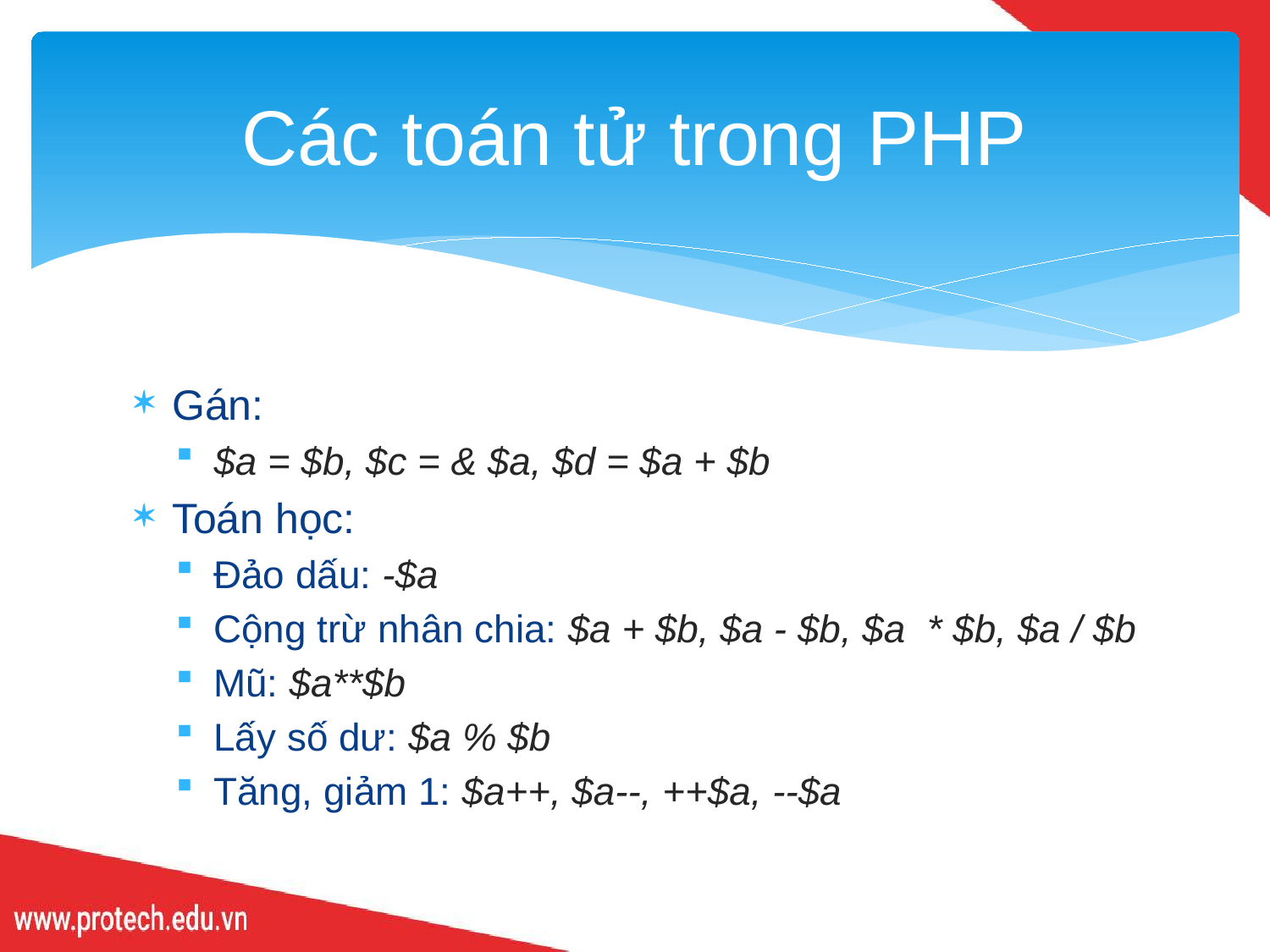

# Các toán tử trong PHP
Gán:
$a = $b, $c = & $a, $d = $a + $b
Toán học:
Đảo dấu: -$a
Cộng trừ nhân chia: $a + $b, $a - $b, $a  * $b, $a / $b
Mũ: $a**$b
Lấy số dư: $a % $b
Tăng, giảm 1: $a++, $a--, ++$a, --$a